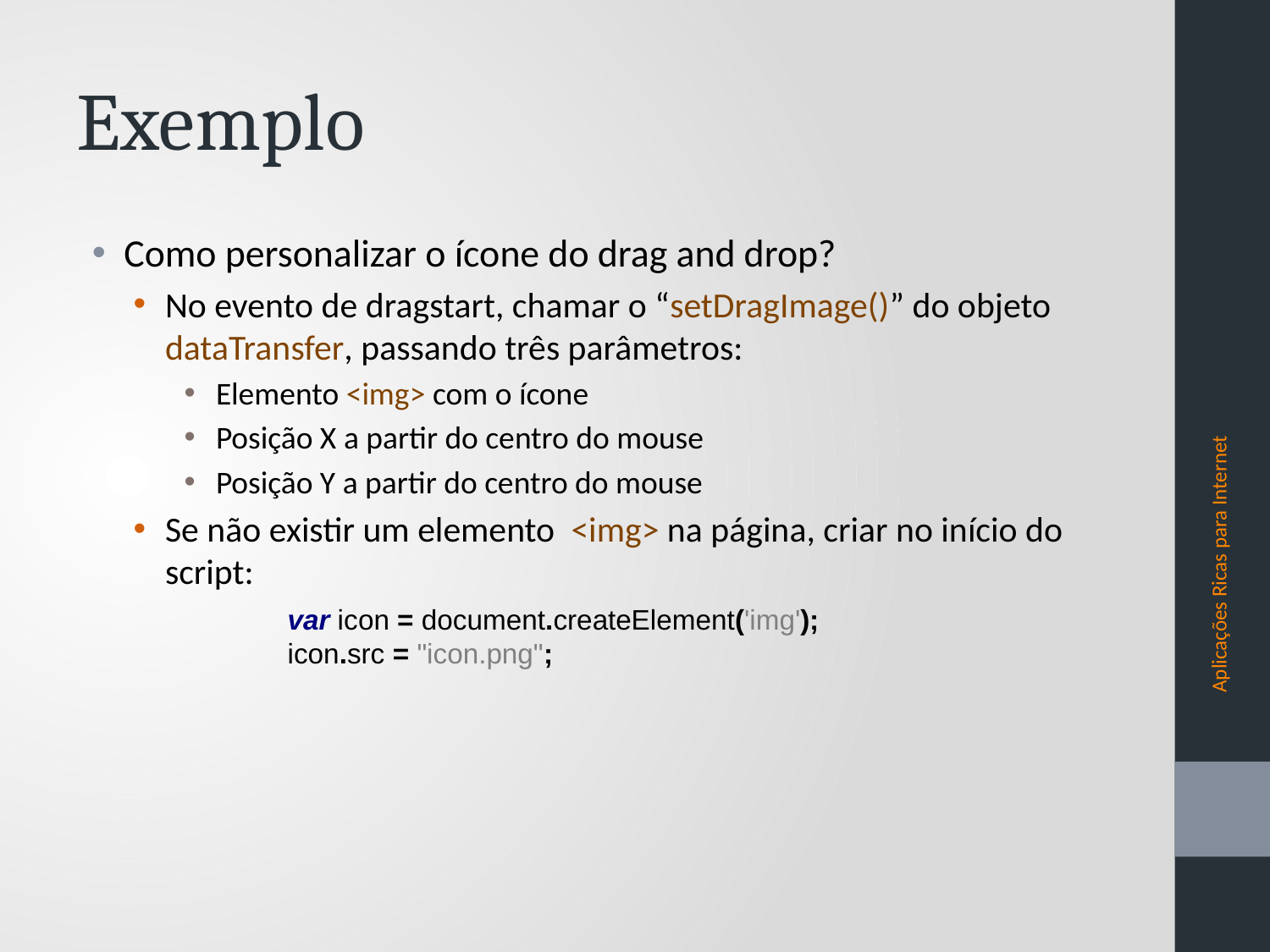

# Exemplo
Como personalizar o ícone do drag and drop?
No evento de dragstart, chamar o “setDragImage()” do objeto dataTransfer, passando três parâmetros:
Elemento <img> com o ícone
Posição X a partir do centro do mouse
Posição Y a partir do centro do mouse
Se não existir um elemento  <img> na página, criar no início do script:
Aplicações Ricas para Internet
var icon = document.createElement('img'); icon.src = "icon.png";